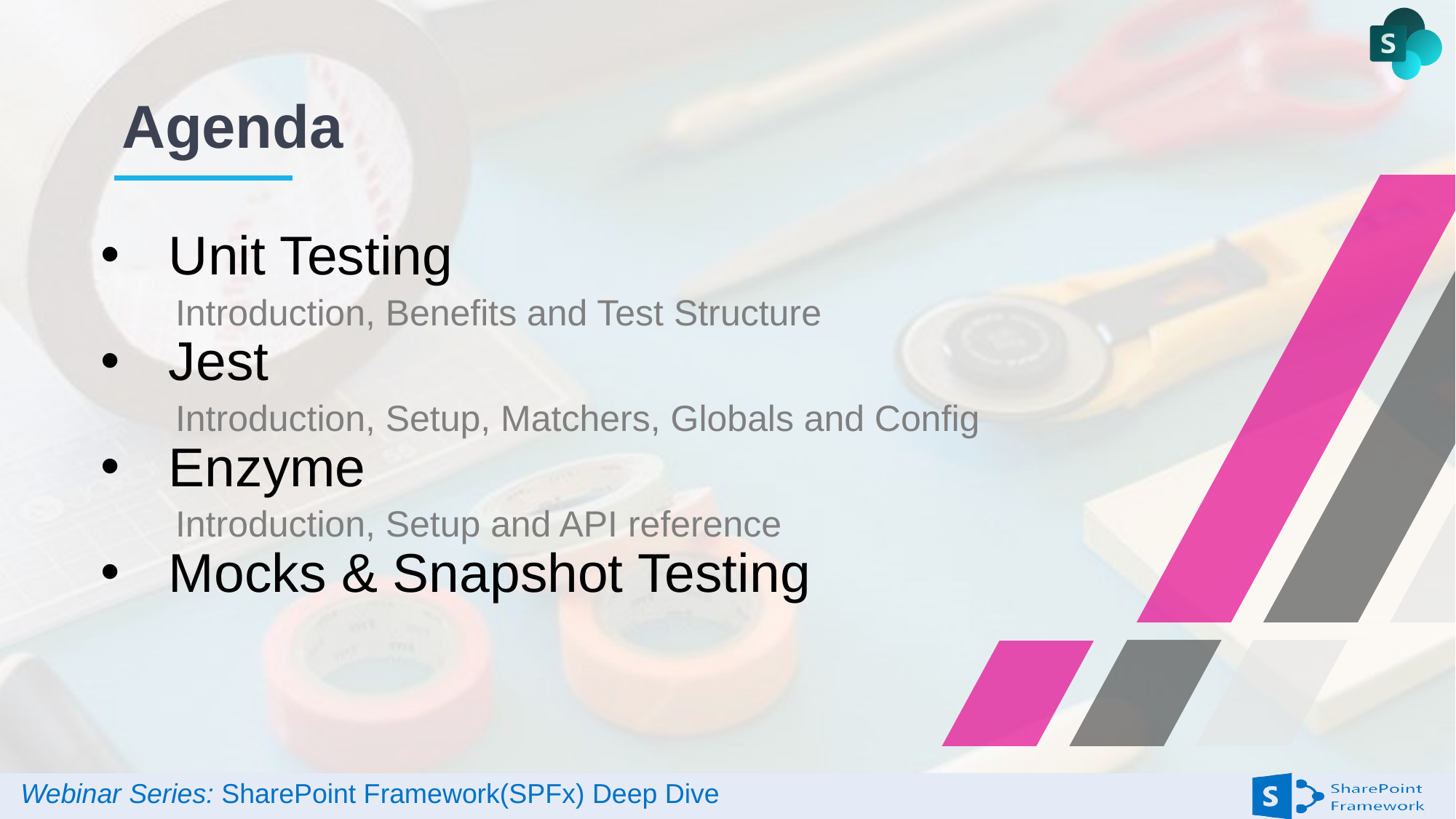

Unit Testing
  Introduction, Benefits and Test Structure
Jest
  Introduction, Setup, Matchers, Globals and Config
Enzyme
  Introduction, Setup and API reference
Mocks & Snapshot Testing